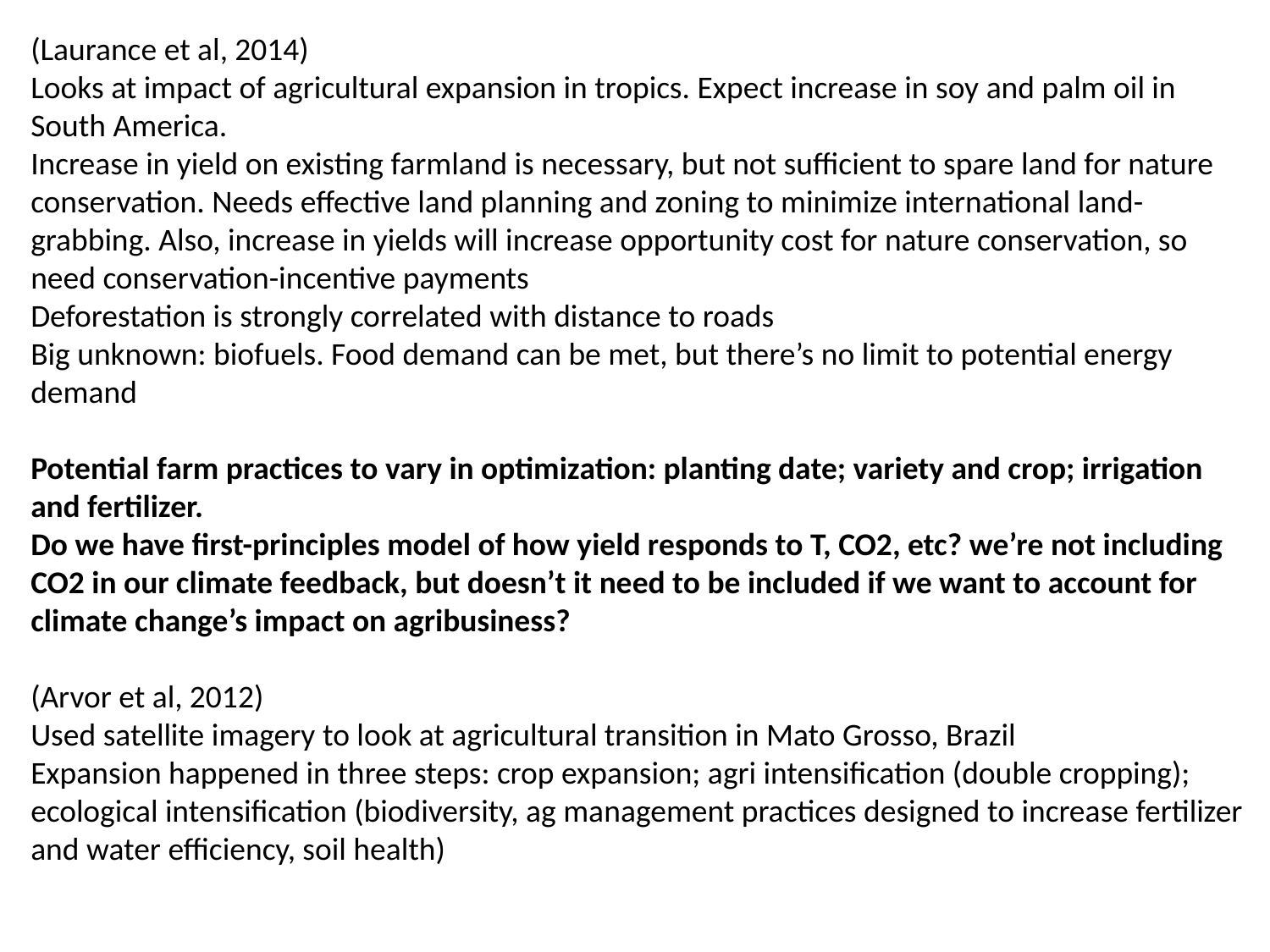

(Laurance et al, 2014)
Looks at impact of agricultural expansion in tropics. Expect increase in soy and palm oil in South America.
Increase in yield on existing farmland is necessary, but not sufficient to spare land for nature conservation. Needs effective land planning and zoning to minimize international land-grabbing. Also, increase in yields will increase opportunity cost for nature conservation, so need conservation-incentive payments
Deforestation is strongly correlated with distance to roads
Big unknown: biofuels. Food demand can be met, but there’s no limit to potential energy demand

Potential farm practices to vary in optimization: planting date; variety and crop; irrigation and fertilizer.
Do we have first-principles model of how yield responds to T, CO2, etc? we’re not including CO2 in our climate feedback, but doesn’t it need to be included if we want to account for climate change’s impact on agribusiness?

(Arvor et al, 2012)
Used satellite imagery to look at agricultural transition in Mato Grosso, Brazil
Expansion happened in three steps: crop expansion; agri intensification (double cropping); ecological intensification (biodiversity, ag management practices designed to increase fertilizer and water efficiency, soil health)